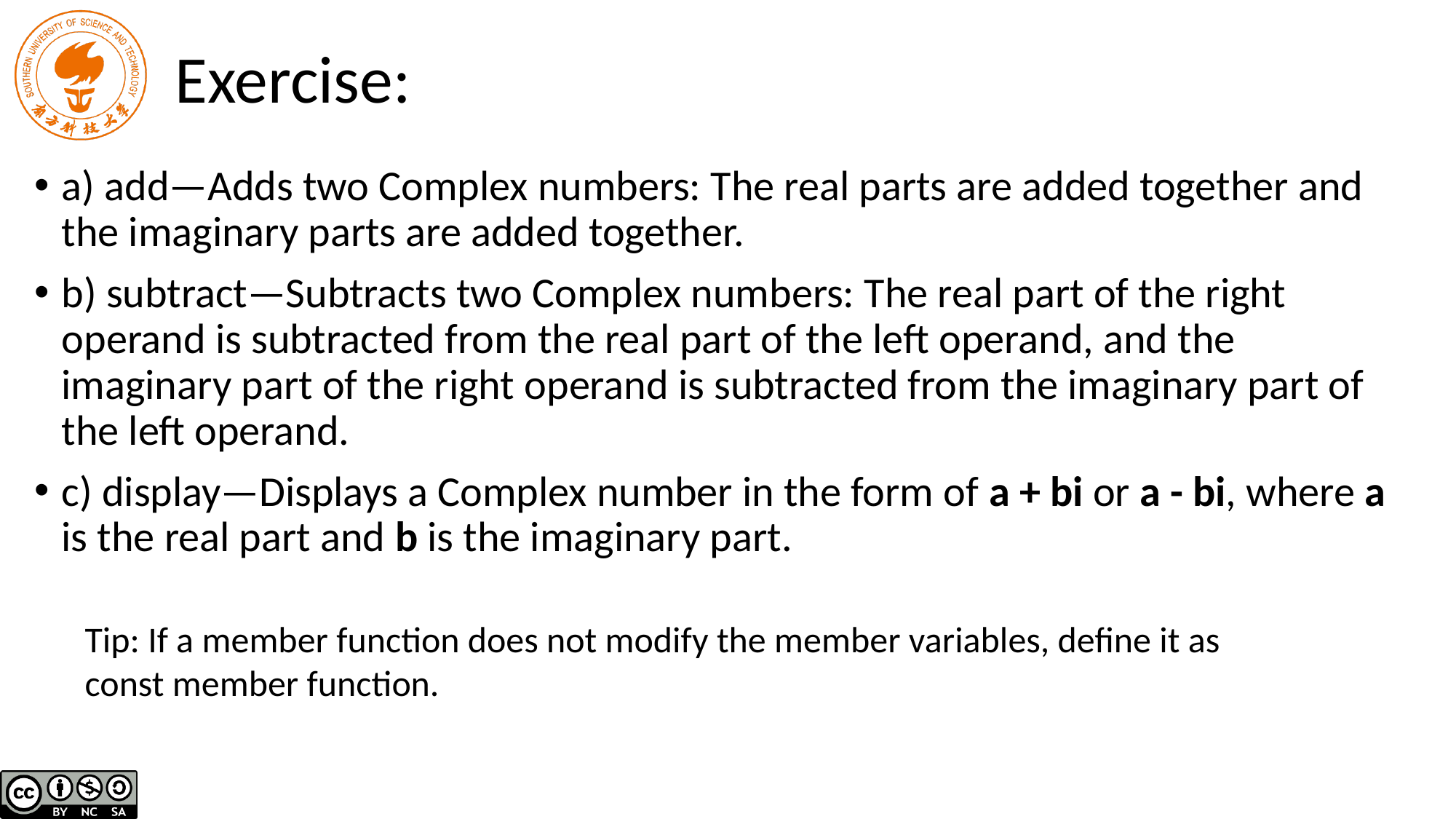

# Exercise:
a) add—Adds two Complex numbers: The real parts are added together and the imaginary parts are added together.
b) subtract—Subtracts two Complex numbers: The real part of the right operand is subtracted from the real part of the left operand, and the imaginary part of the right operand is subtracted from the imaginary part of the left operand.
c) display—Displays a Complex number in the form of a + bi or a - bi, where a is the real part and b is the imaginary part.
Tip: If a member function does not modify the member variables, define it as
const member function.